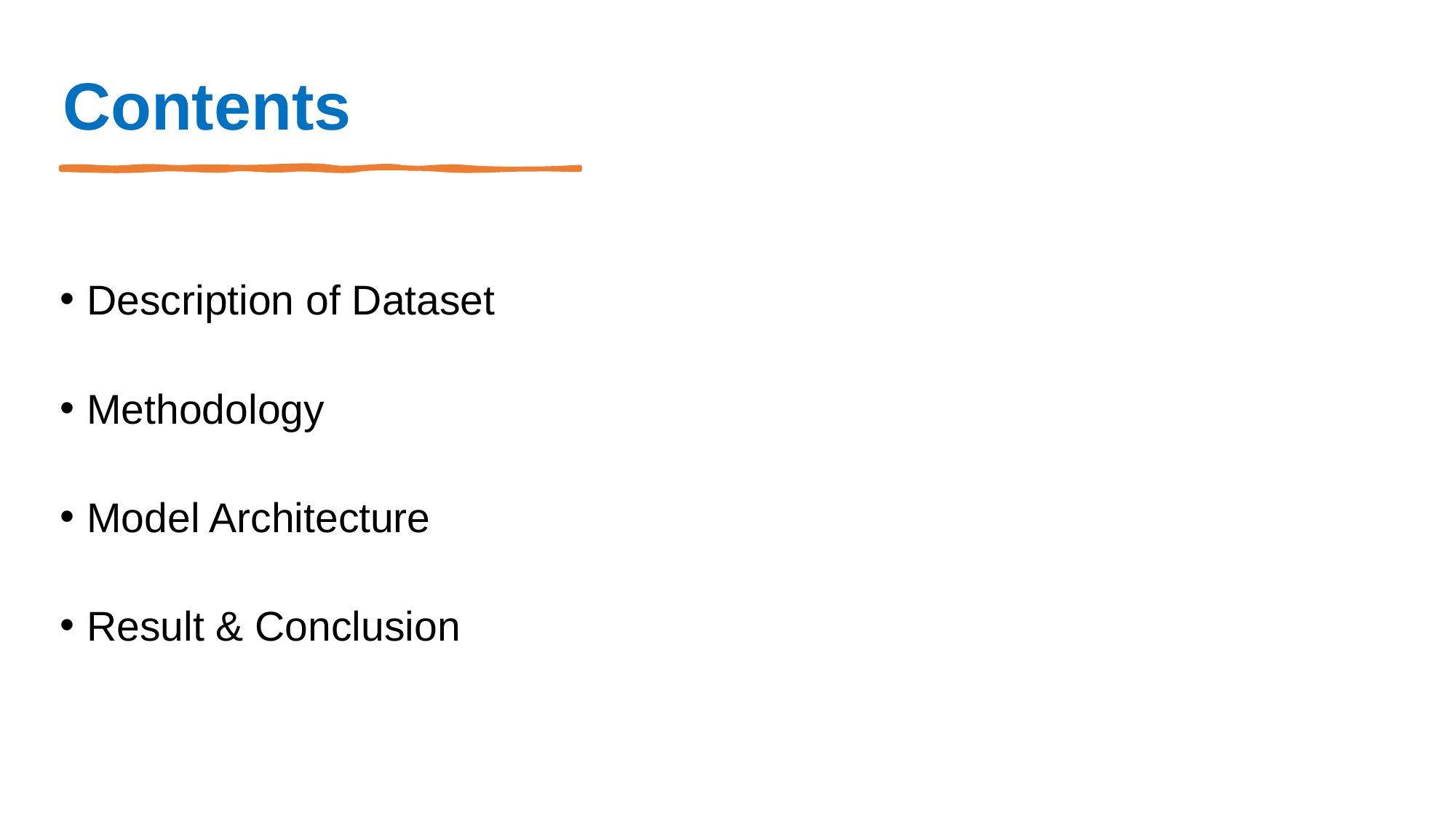

Contents

Description of Dataset
Methodology
Model Architecture
Result & Conclusion